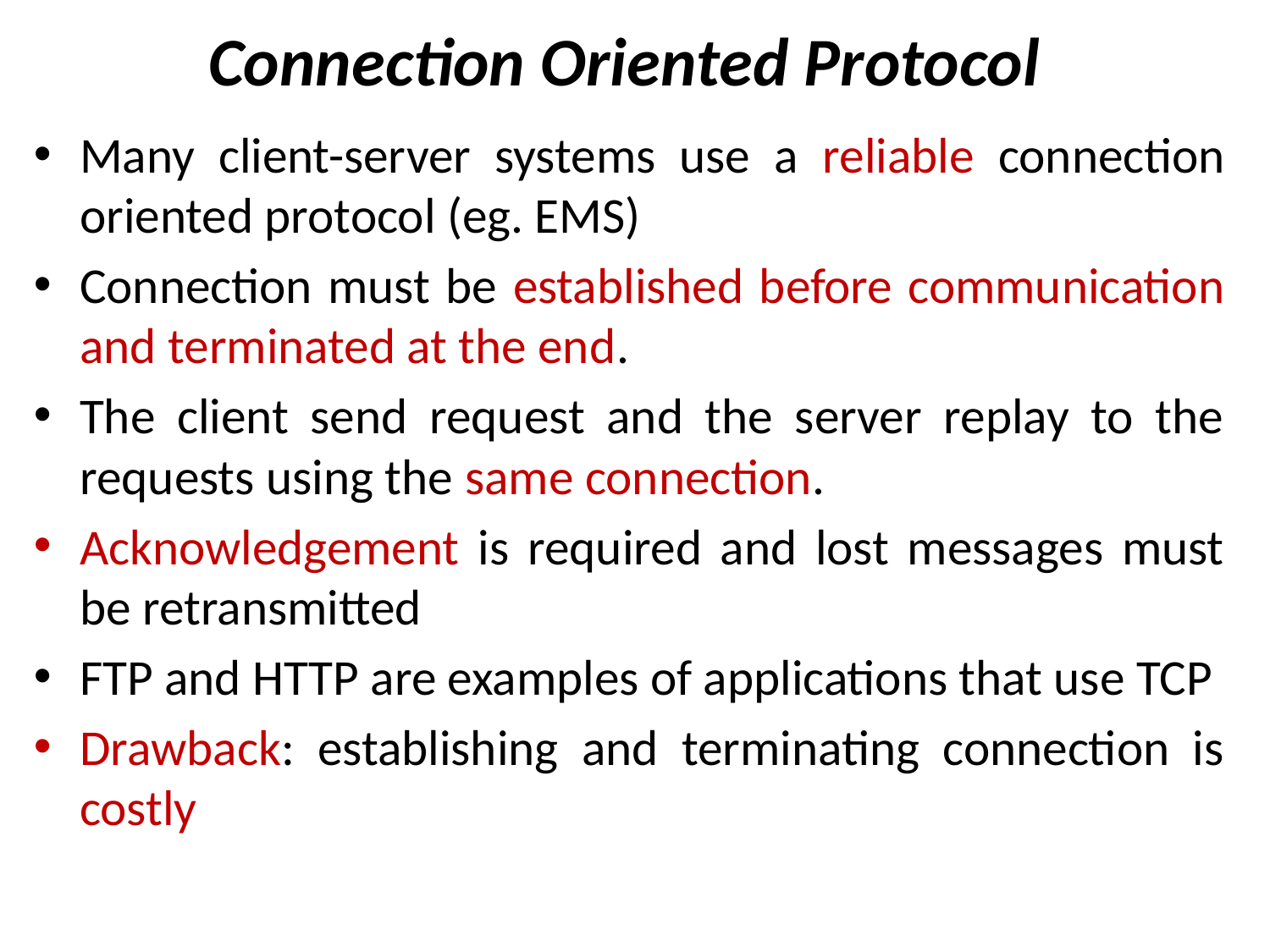

# Connection Oriented Protocol
Many client-server systems use a reliable connection oriented protocol (eg. EMS)
Connection must be established before communication and terminated at the end.
The client send request and the server replay to the requests using the same connection.
Acknowledgement is required and lost messages must be retransmitted
FTP and HTTP are examples of applications that use TCP
Drawback: establishing and terminating connection is costly